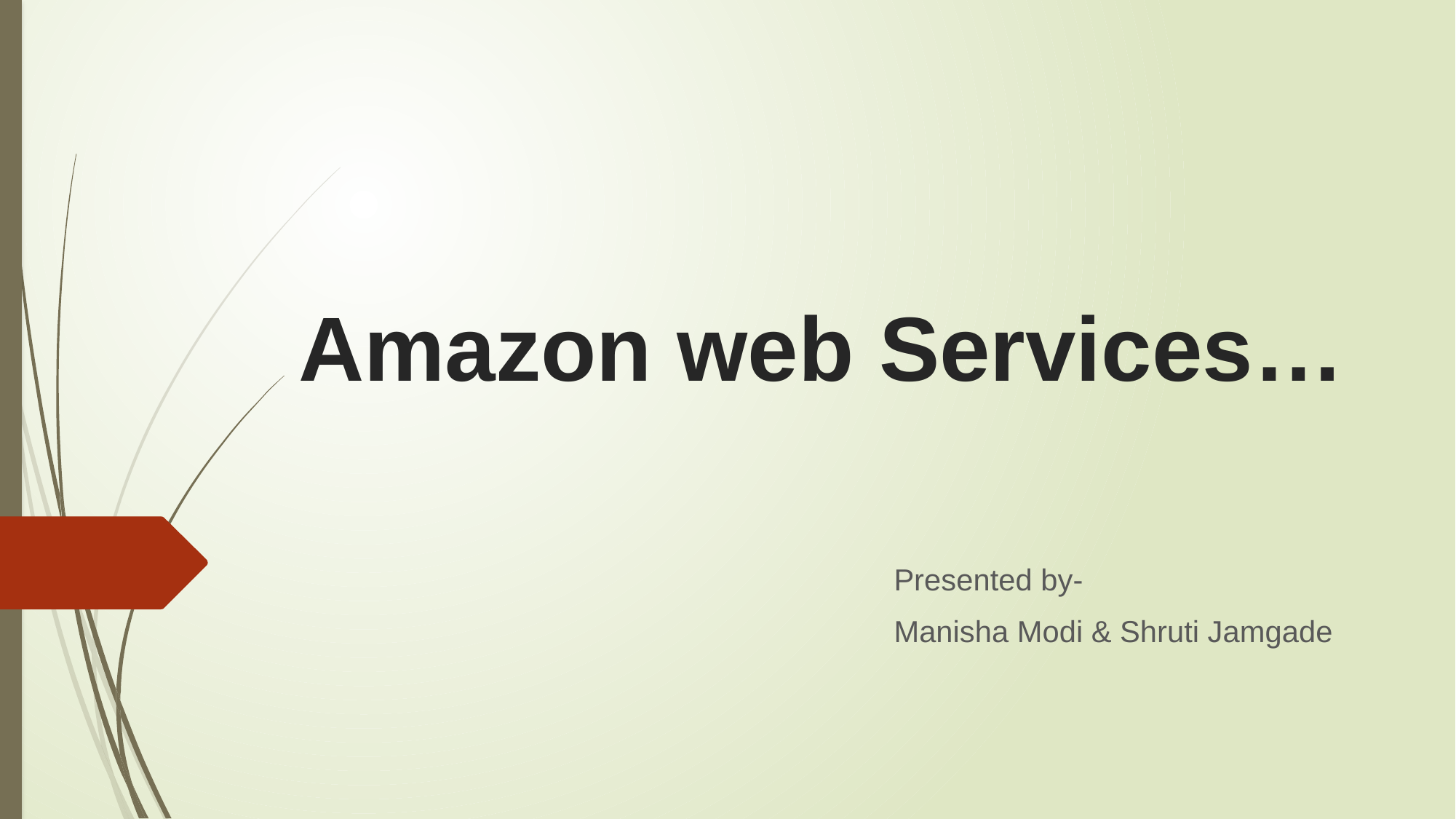

# Amazon web Services…
Presented by-
Manisha Modi & Shruti Jamgade